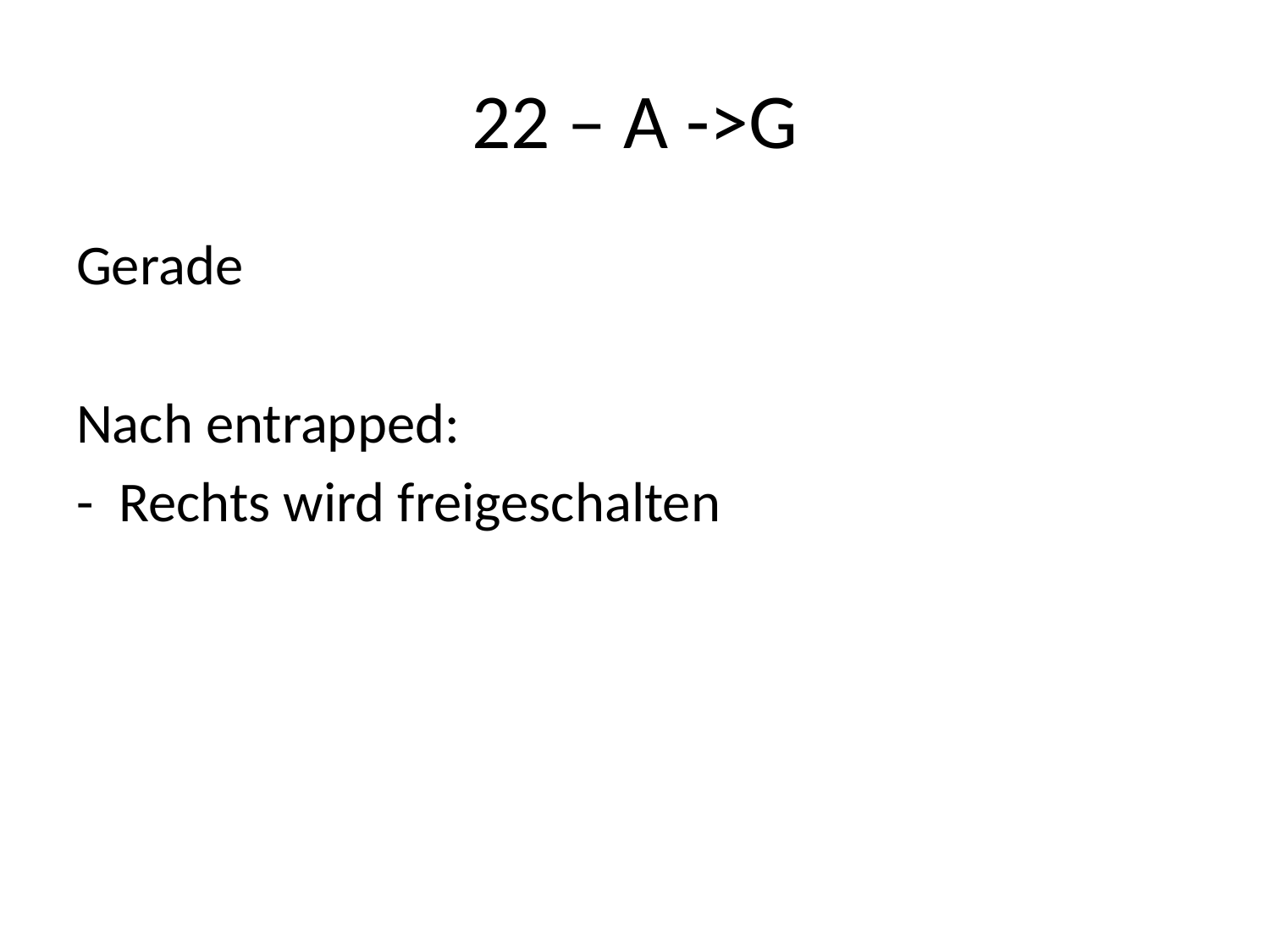

# 22 – A ->G
Gerade

Nach entrapped:
-  Rechts wird freigeschalten